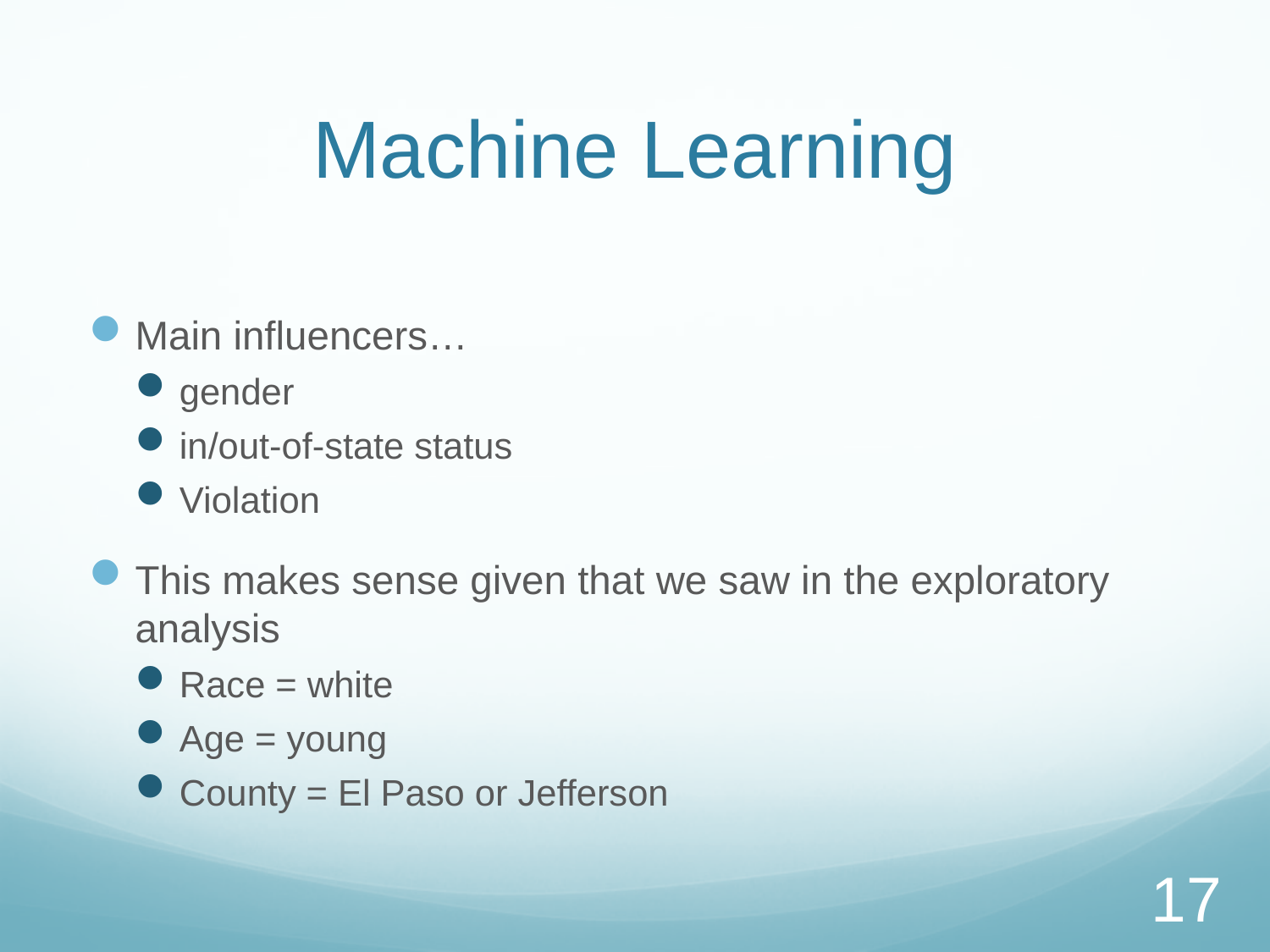

# Machine Learning

Main influencers…
gender
in/out-of-state status
Violation
This makes sense given that we saw in the exploratory analysis
Race = white
Age = young
County = El Paso or Jefferson
17